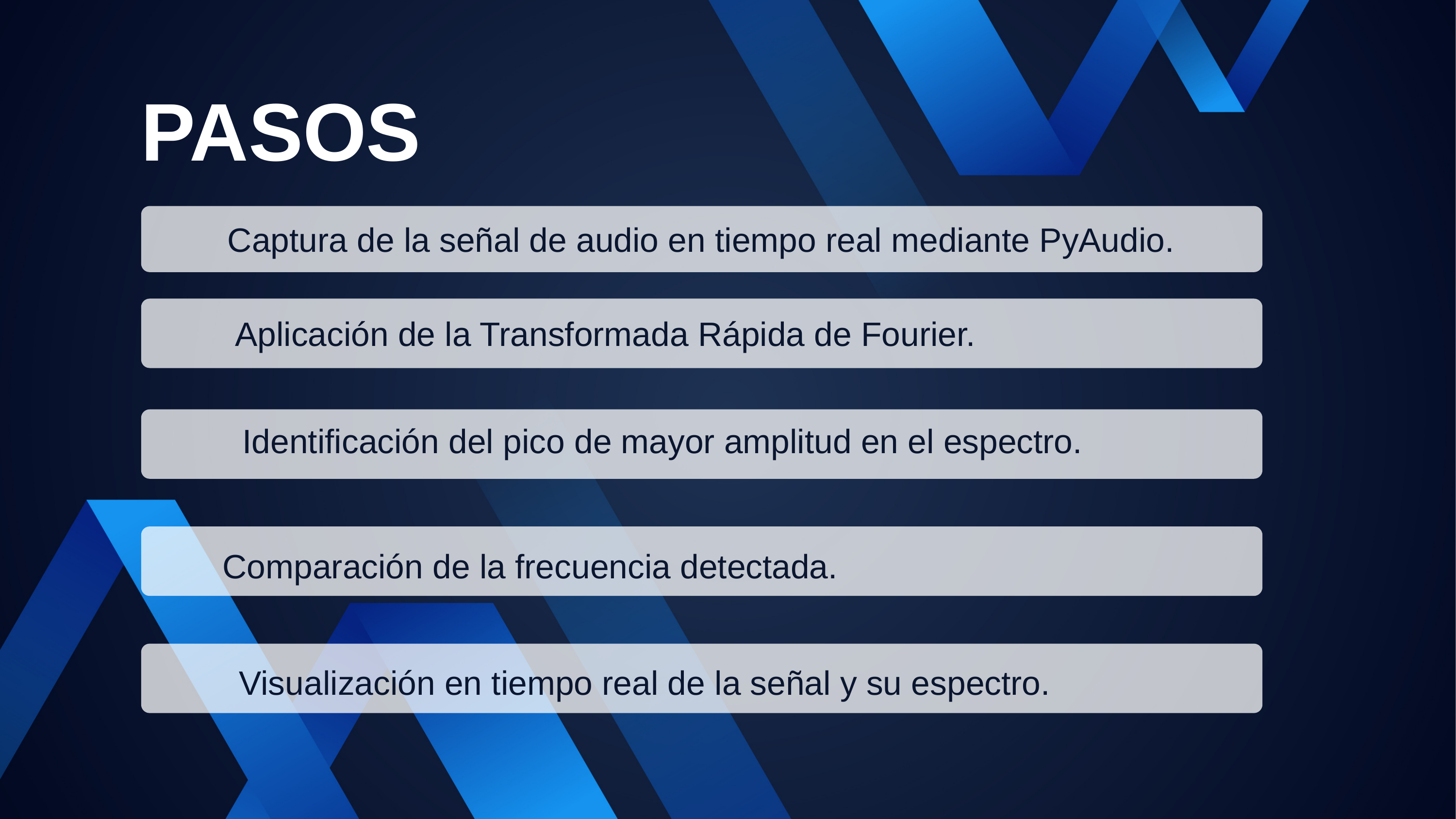

PASOS

Captura de la señal de audio en tiempo real mediante PyAudio.

Aplicación de la Transformada Rápida de Fourier.

Identificación del pico de mayor amplitud en el espectro.

Comparación de la frecuencia detectada.

Visualización en tiempo real de la señal y su espectro.